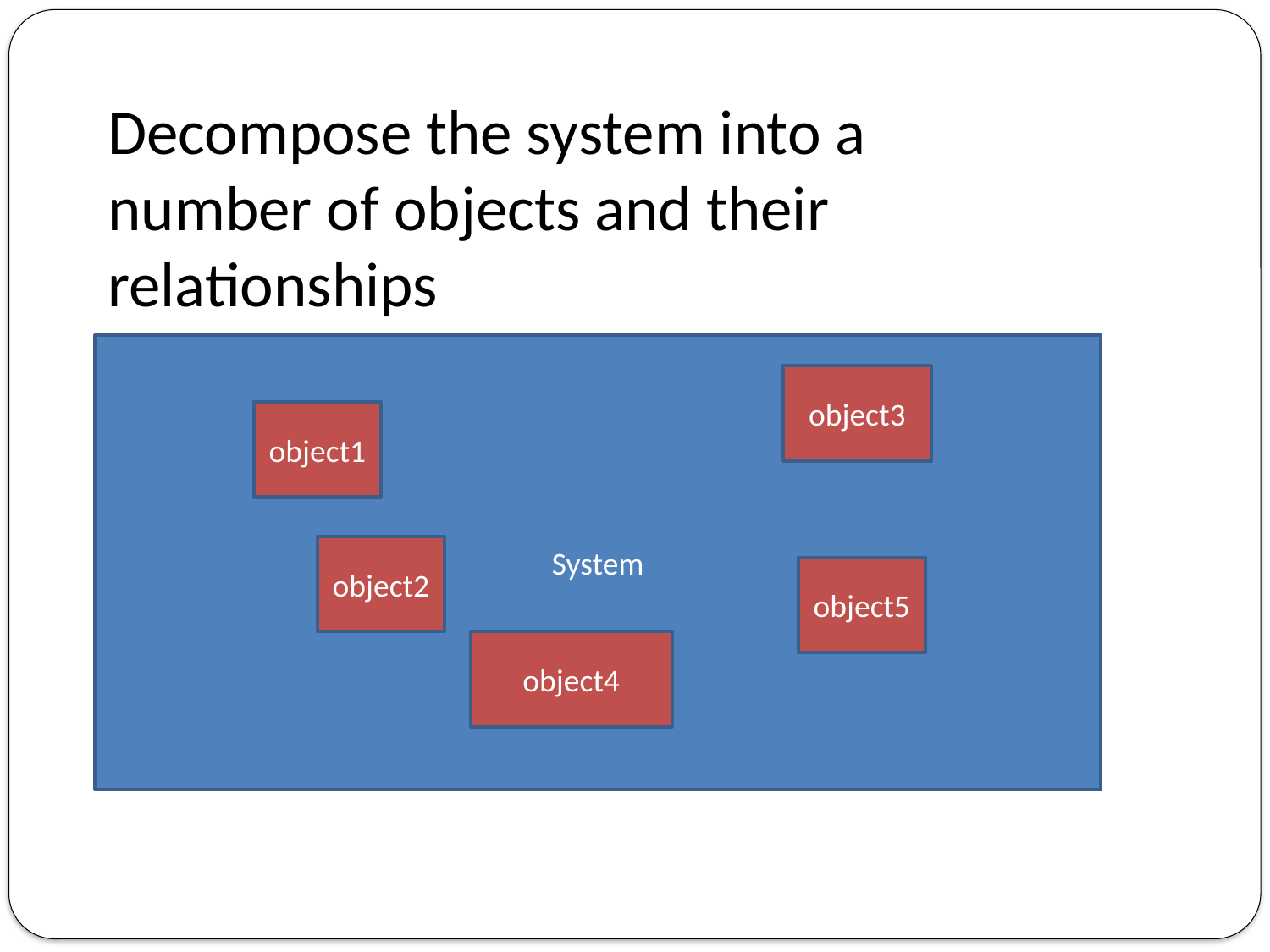

Decompose the system into a number of objects and their relationships
System
object3
object1
object2
object5
object4